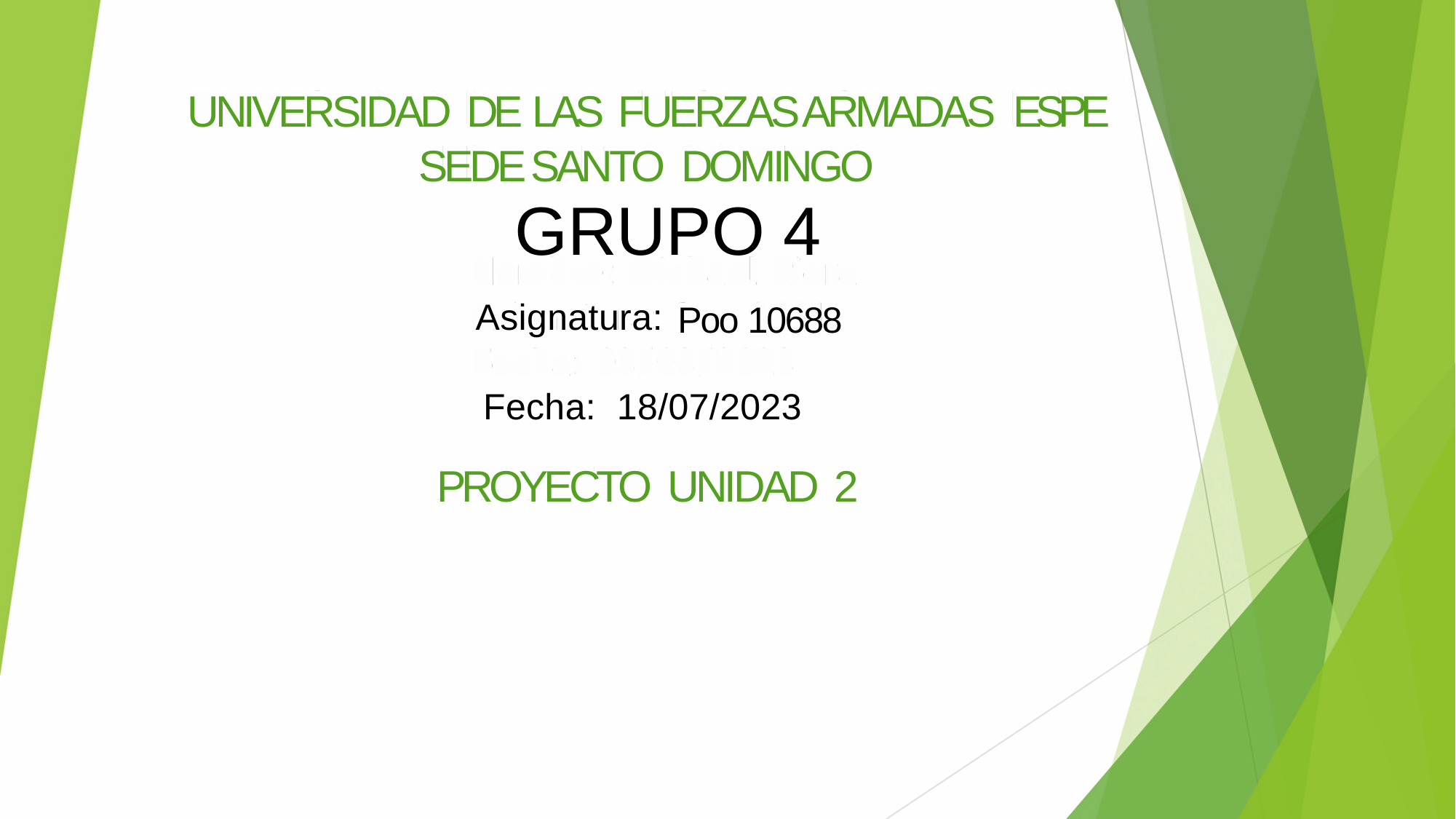

UNIVERSIDAD
DE  LAS
FUERZAS ARMADAS
ESPE
SEDE SANTO
DOMINGO
GRUPO 4
Asignatura:
Poo 10688
Fecha:  18/07/2023
PROYECTO
UNIDAD
2